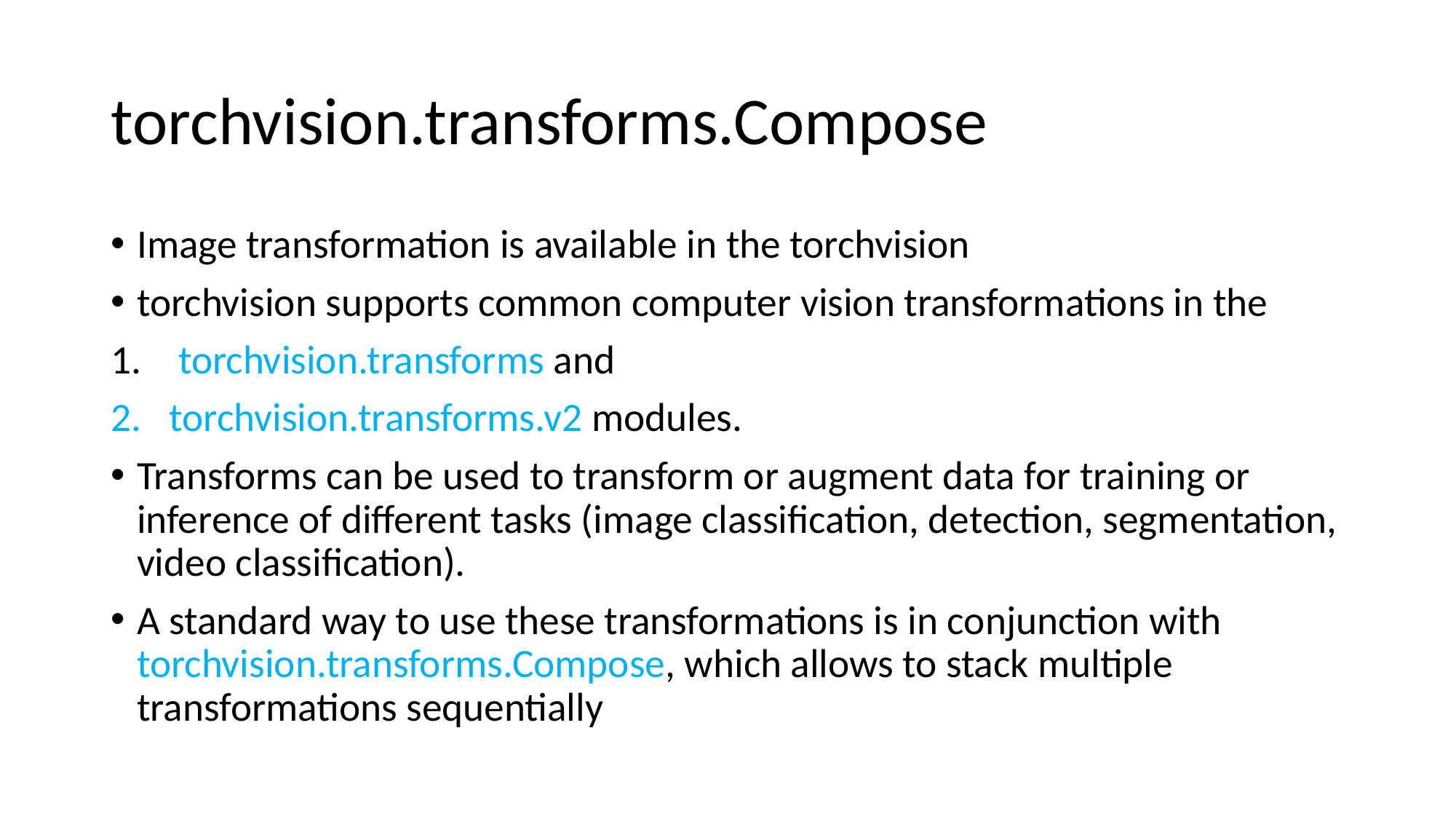

# torchvision.transforms.Compose
Image transformation is available in the torchvision
torchvision supports common computer vision transformations in the
 torchvision.transforms and
torchvision.transforms.v2 modules.
Transforms can be used to transform or augment data for training or inference of different tasks (image classification, detection, segmentation, video classification).
A standard way to use these transformations is in conjunction with torchvision.transforms.Compose, which allows to stack multiple transformations sequentially